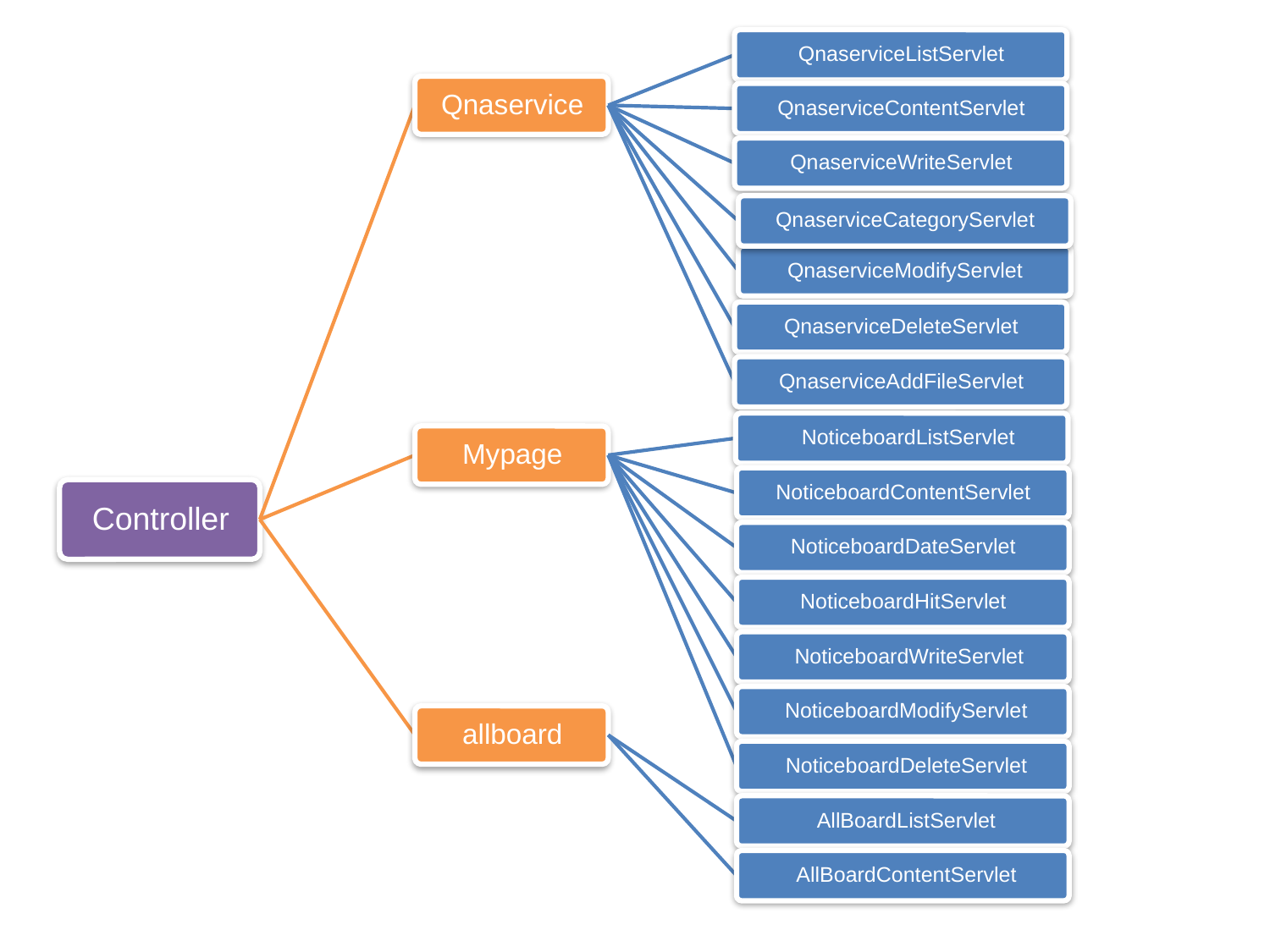

Controller

Qnaservice

QnaserviceListServlet

QnaserviceContentServlet

QnaserviceWriteServlet

QnaserviceModifyServlet

QnaserviceCategoryServlet

QnaserviceDeleteServlet

QnaserviceAddFileServlet

Mypage

  NoticeboardListServlet

NoticeboardContentServlet

NoticeboardDateServlet

NoticeboardHitServlet

  NoticeboardWriteServlet

 NoticeboardModifyServlet

 NoticeboardDeleteServlet

allboard

 AllBoardListServlet

 AllBoardContentServlet